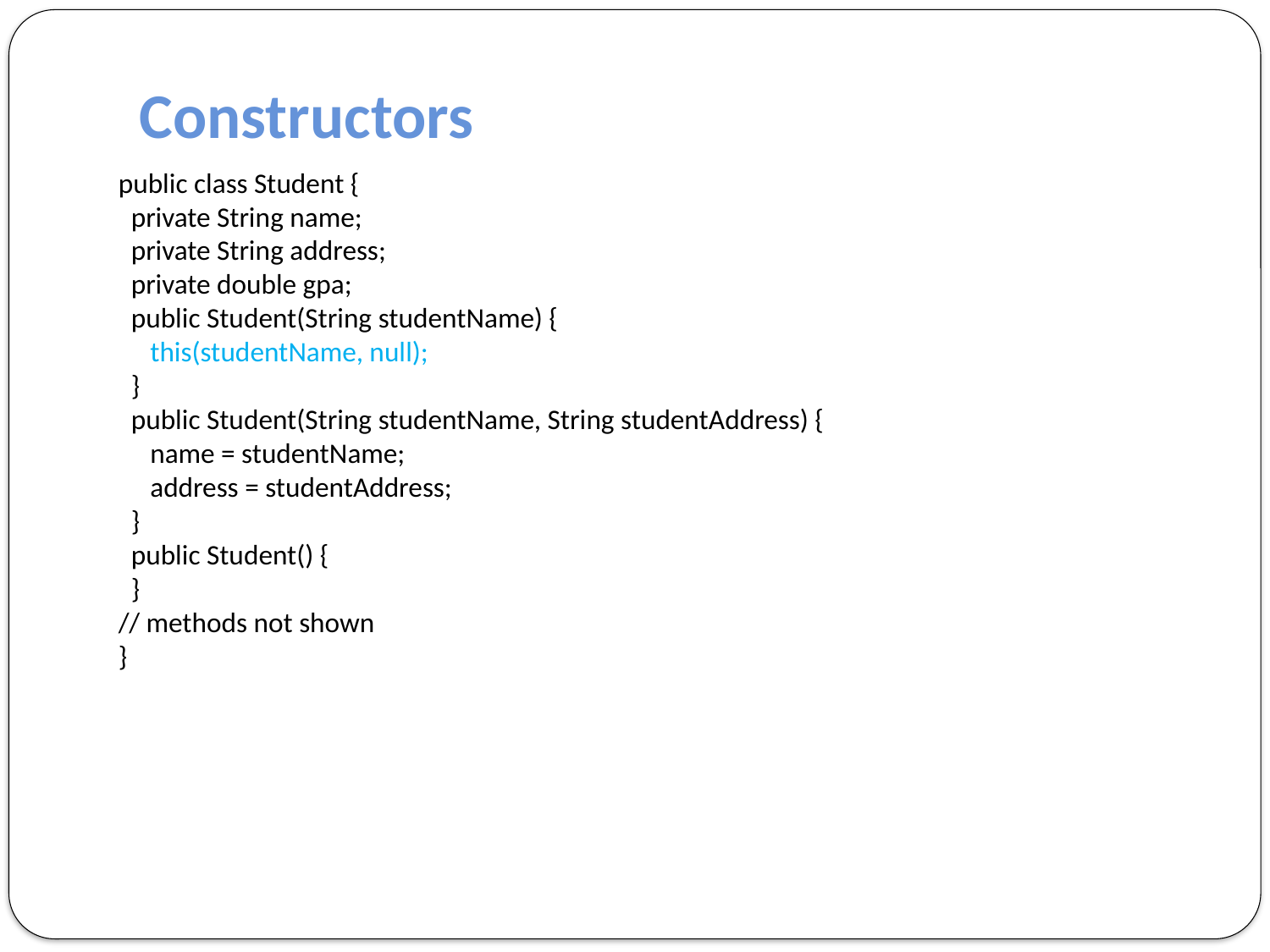

Constructors
public class Student {
  private String name;
  private String address;
  private double gpa;
  public Student(String studentName) {
     this(studentName, null);
  }
  public Student(String studentName, String studentAddress) {
     name = studentName;
     address = studentAddress;
  }
  public Student() {
  }
// methods not shown
}